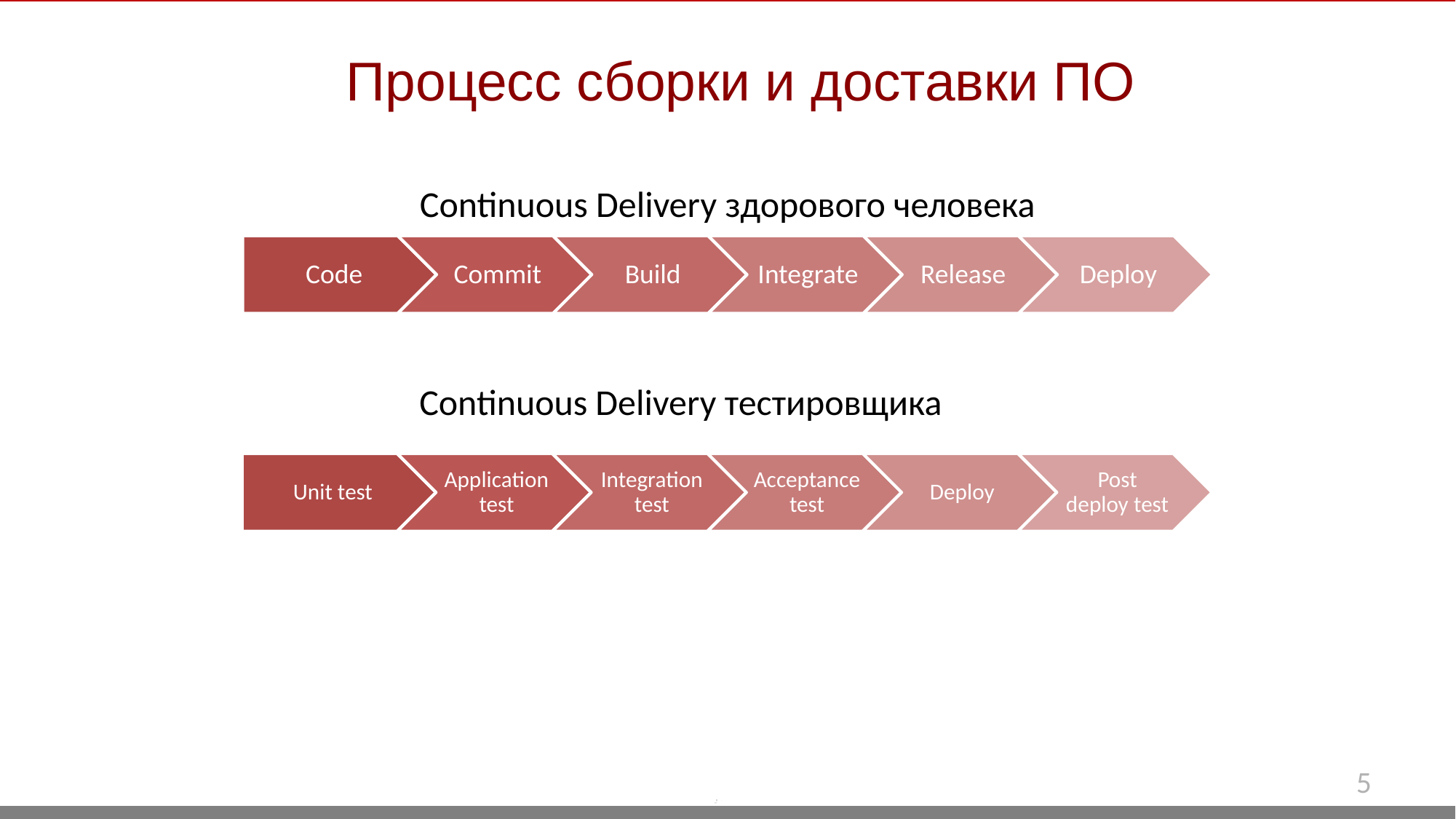

Процесс сборки и доставки ПО

Continuous Delivery здорового человека
Code
Commit
Build
Integrate
Release
Deploy
Continuous Delivery тестировщика
Unit test
Application test
Integration test
Acceptance test
Deploy
Post deploy test
5